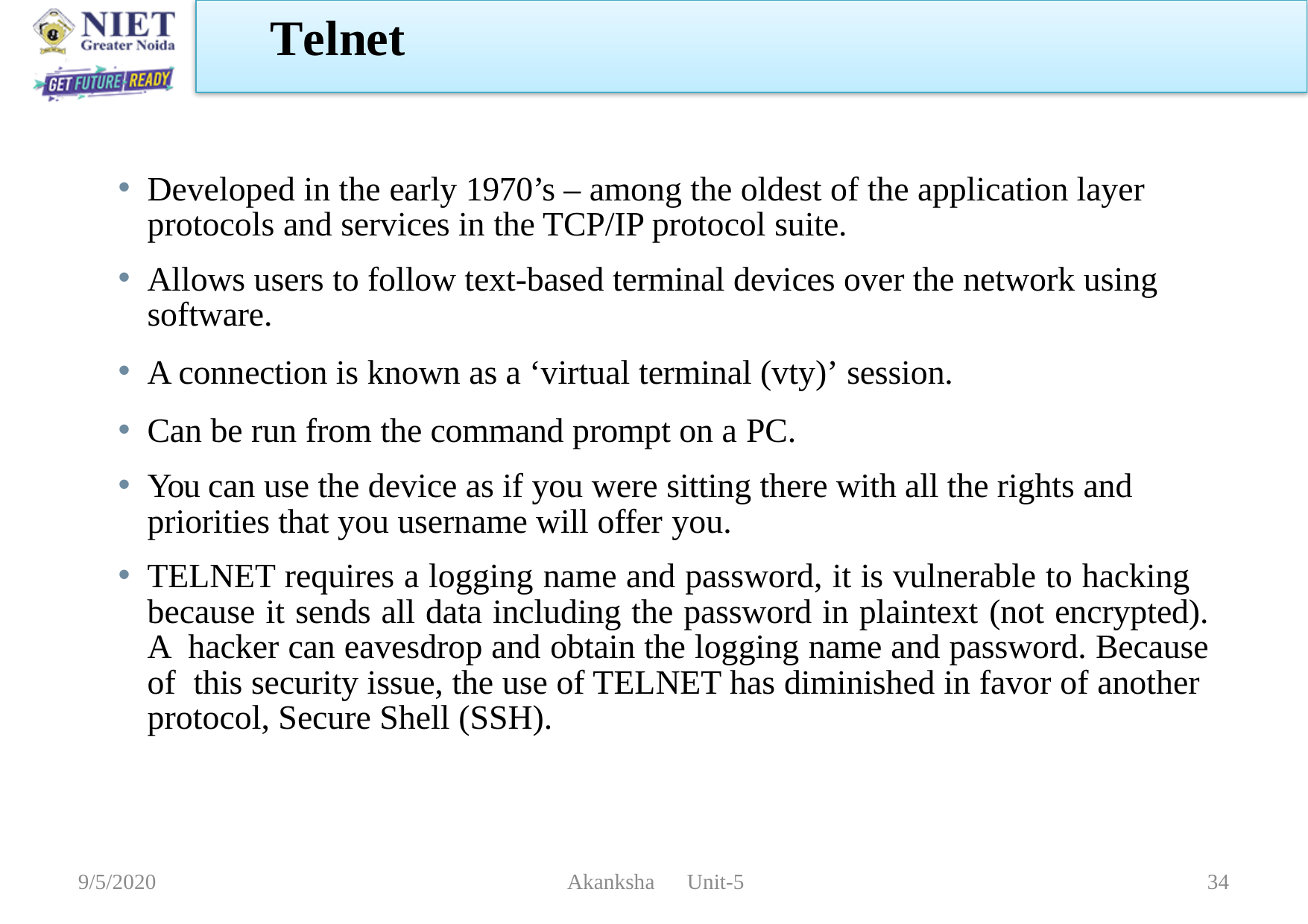

Telnet

Developed in the early 1970’s – among the oldest of the application layer  protocols and services in the TCP/IP protocol suite.
Allows users to follow text-based terminal devices over the network using  software.
A connection is known as a ‘virtual terminal (vty)’ session.
Can be run from the command prompt on a PC.
You can use the device as if you were sitting there with all the rights and  priorities that you username will offer you.
TELNET requires a logging name and password, it is vulnerable to hacking   because it sends all data including the password in plaintext (not encrypted). A  hacker can eavesdrop and obtain the logging name and password. Because of  this security issue, the use of TELNET has diminished in favor of another  protocol, Secure Shell (SSH).
9/5/2020
 Akanksha      Unit-5
34